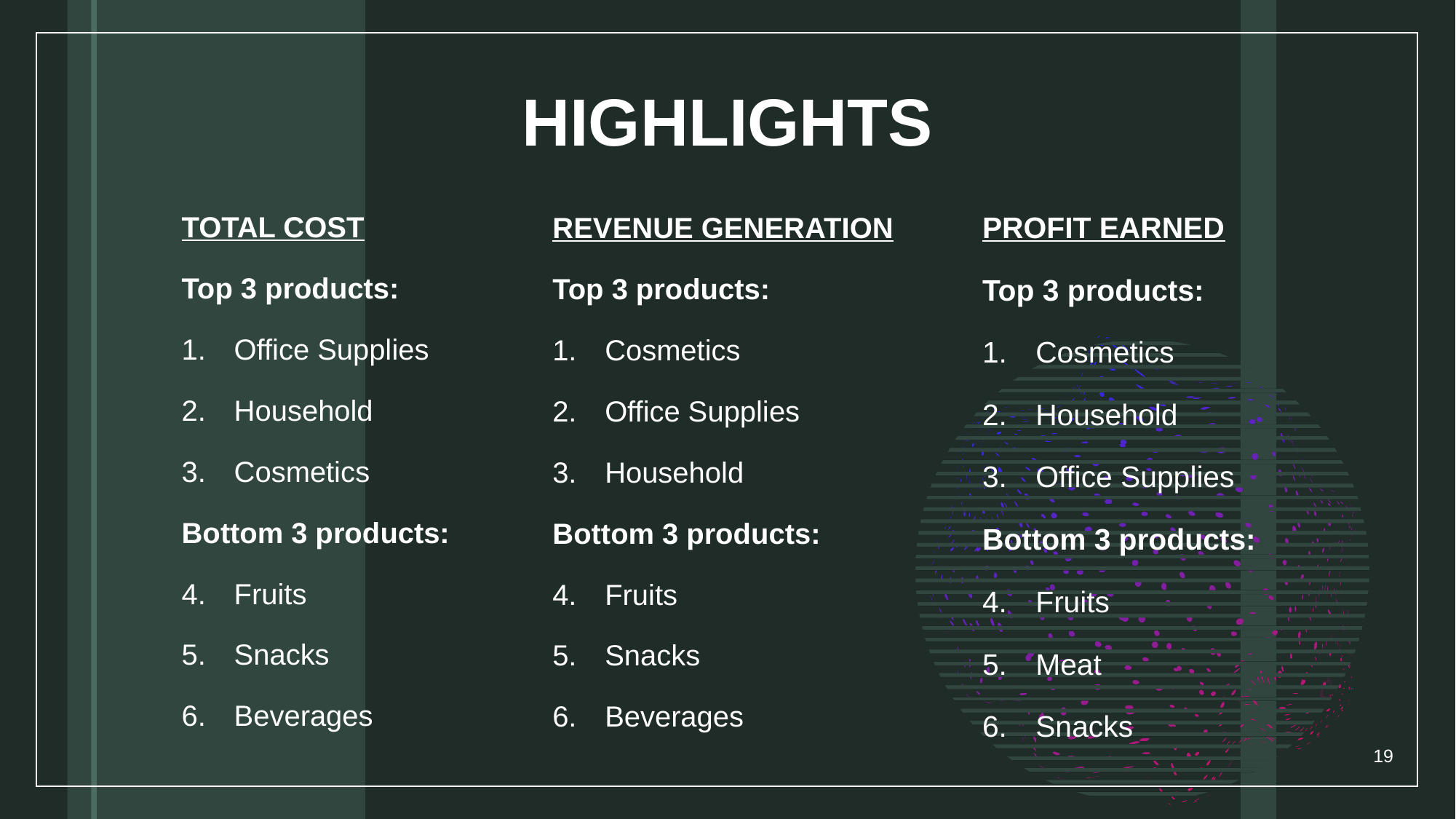

# HIGHLIGHTS
TOTAL COST
Top 3 products:
Office Supplies
Household
Cosmetics
Bottom 3 products:
Fruits
Snacks
Beverages

PROFIT EARNED
Top 3 products:
Cosmetics
Household
Office Supplies
Bottom 3 products:
Fruits
Meat
Snacks

REVENUE GENERATION
Top 3 products:
Cosmetics
Office Supplies
Household
Bottom 3 products:
Fruits
Snacks
Beverages

19